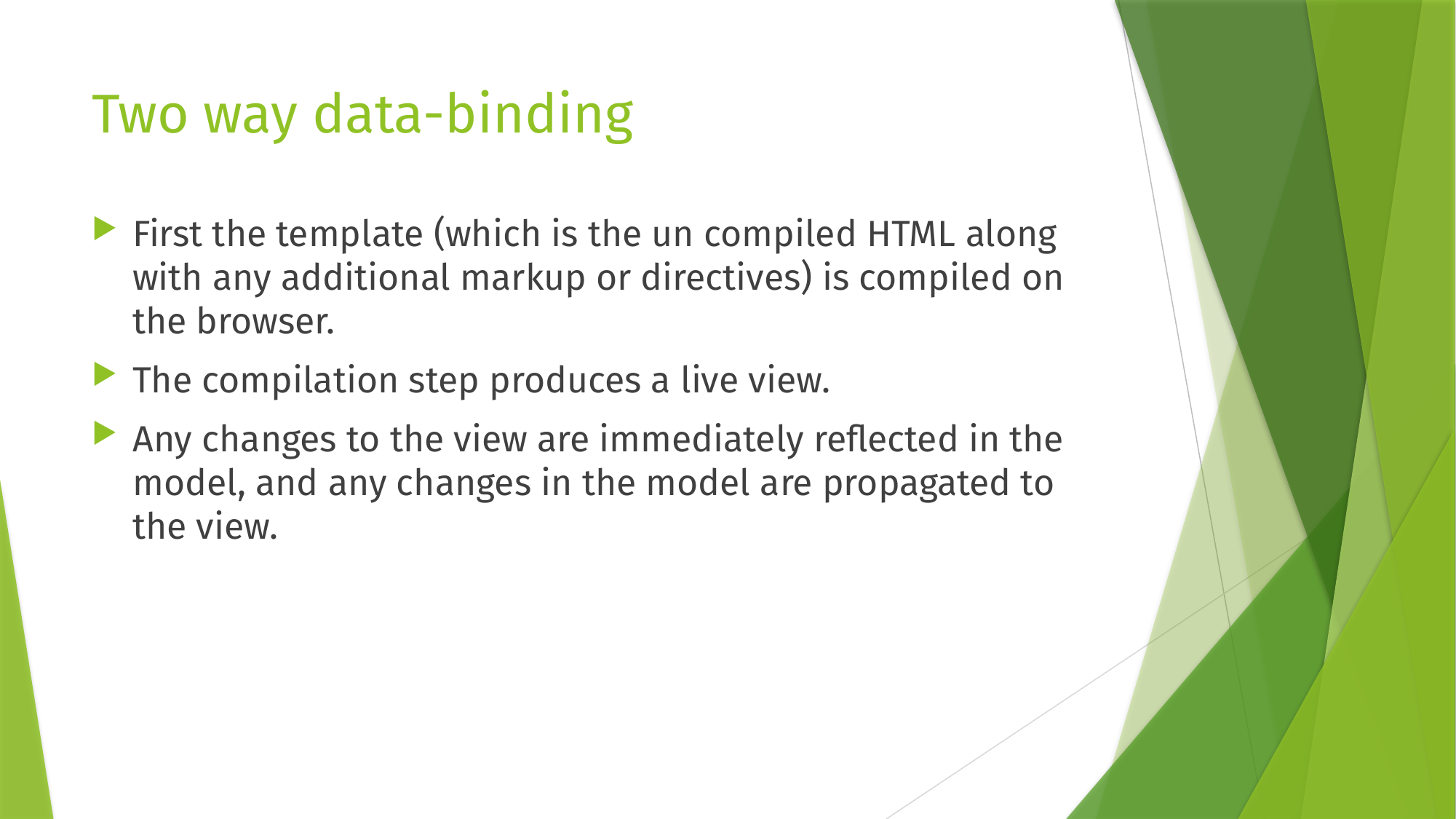

# Two way data-binding
First the template (which is the un compiled HTML along with any additional markup or directives) is compiled on the browser.
The compilation step produces a live view.
Any changes to the view are immediately reflected in the model, and any changes in the model are propagated to the view.